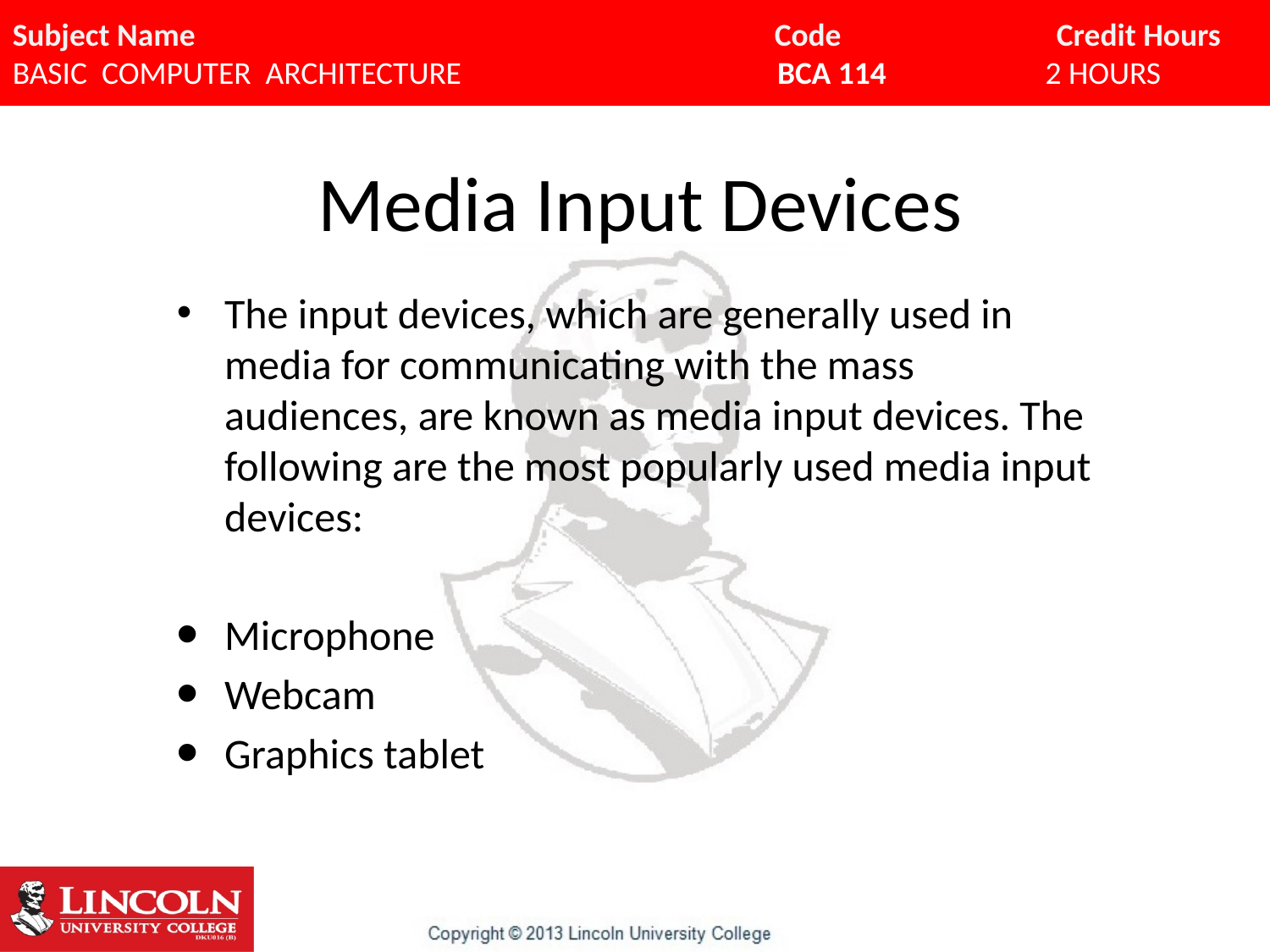

# Media Input Devices
The input devices, which are generally used in media for communicating with the mass audiences, are known as media input devices. The following are the most popularly used media input devices:

Microphone
Webcam
Graphics tablet